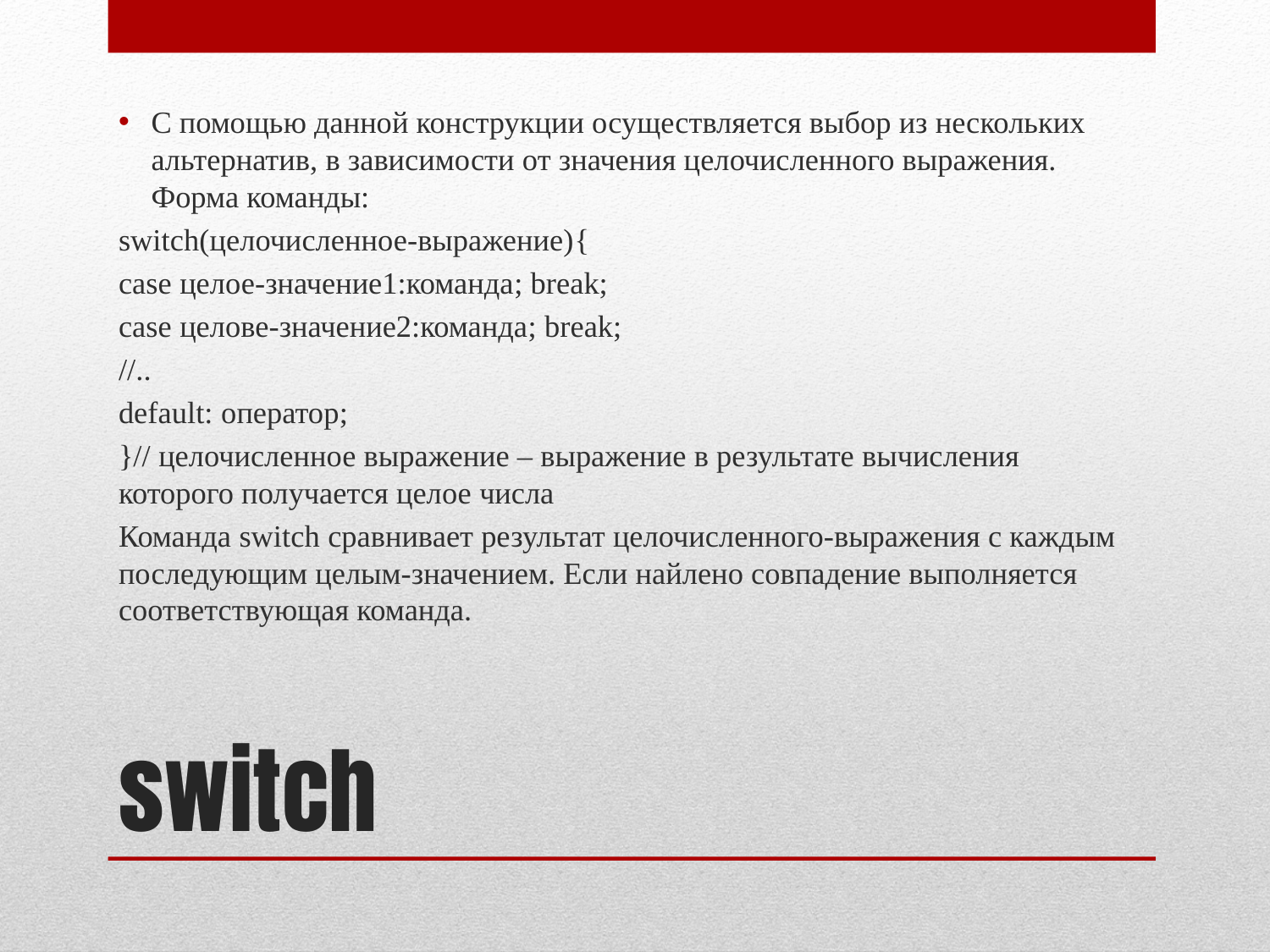

С помощью данной конструкции осуществляется выбор из нескольких альтернатив, в зависимости от значения целочисленного выражения. Форма команды:
switch(целочисленное-выражение){
case целое-значение1:команда; break;
case целове-значение2:команда; break;
//..
default: оператор;
}// целочисленное выражение – выражение в результате вычисления  которого получается целое числа
Команда switch сравнивает результат целочисленного-выражения с каждым последующим целым-значением. Если найлено совпадение выполняется соответствующая команда.
# switch